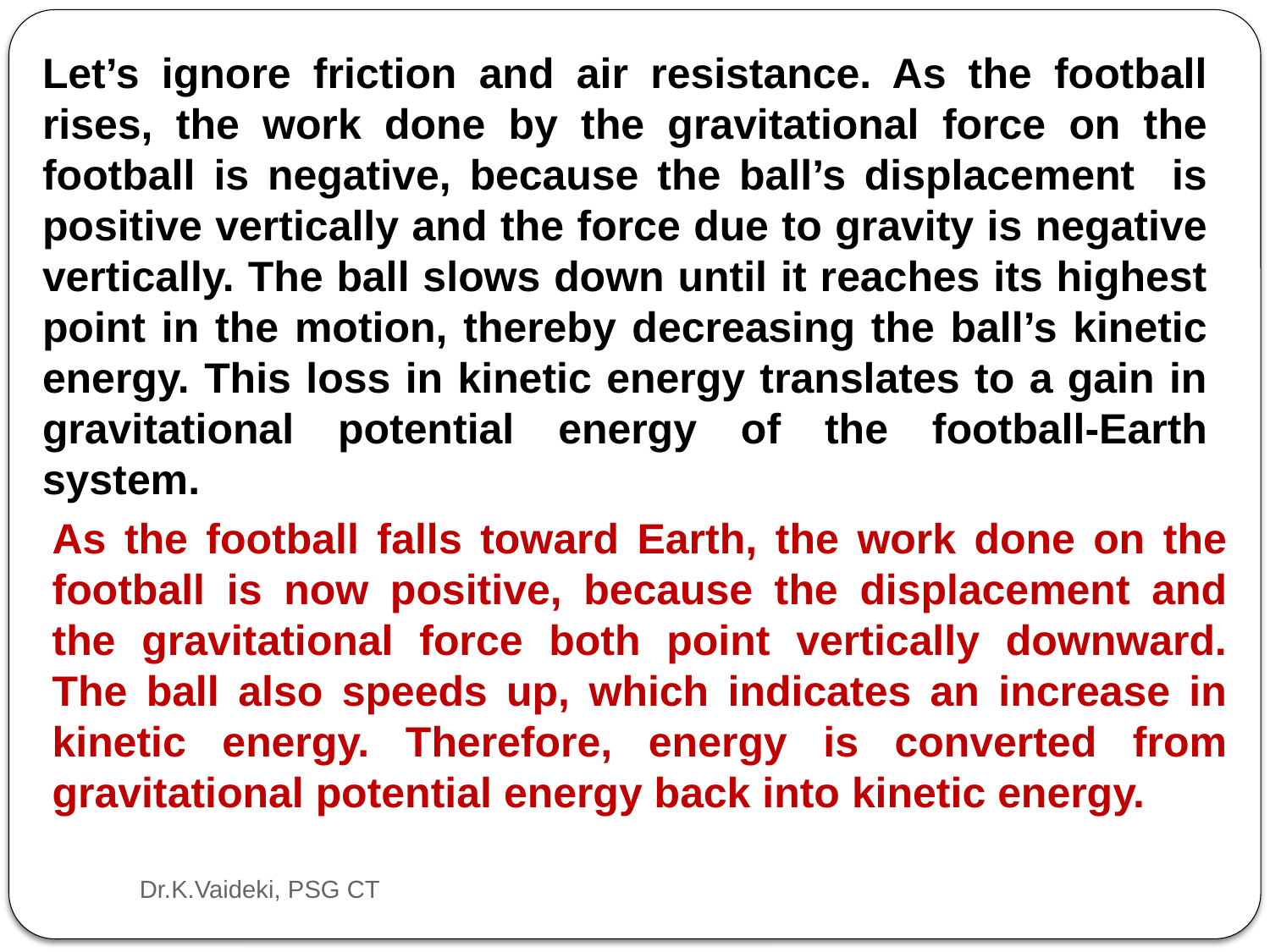

Let’s ignore friction and air resistance. As the football rises, the work done by the gravitational force on the football is negative, because the ball’s displacement  is positive vertically and the force due to gravity is negative vertically. The ball slows down until it reaches its highest point in the motion, thereby decreasing the ball’s kinetic energy. This loss in kinetic energy translates to a gain in gravitational potential energy of the football-Earth system.
As the football falls toward Earth, the work done on the football is now positive, because the displacement and the gravitational force both point vertically downward. The ball also speeds up, which indicates an increase in kinetic energy. Therefore, energy is converted from gravitational potential energy back into kinetic energy.
Dr.K.Vaideki, PSG CT